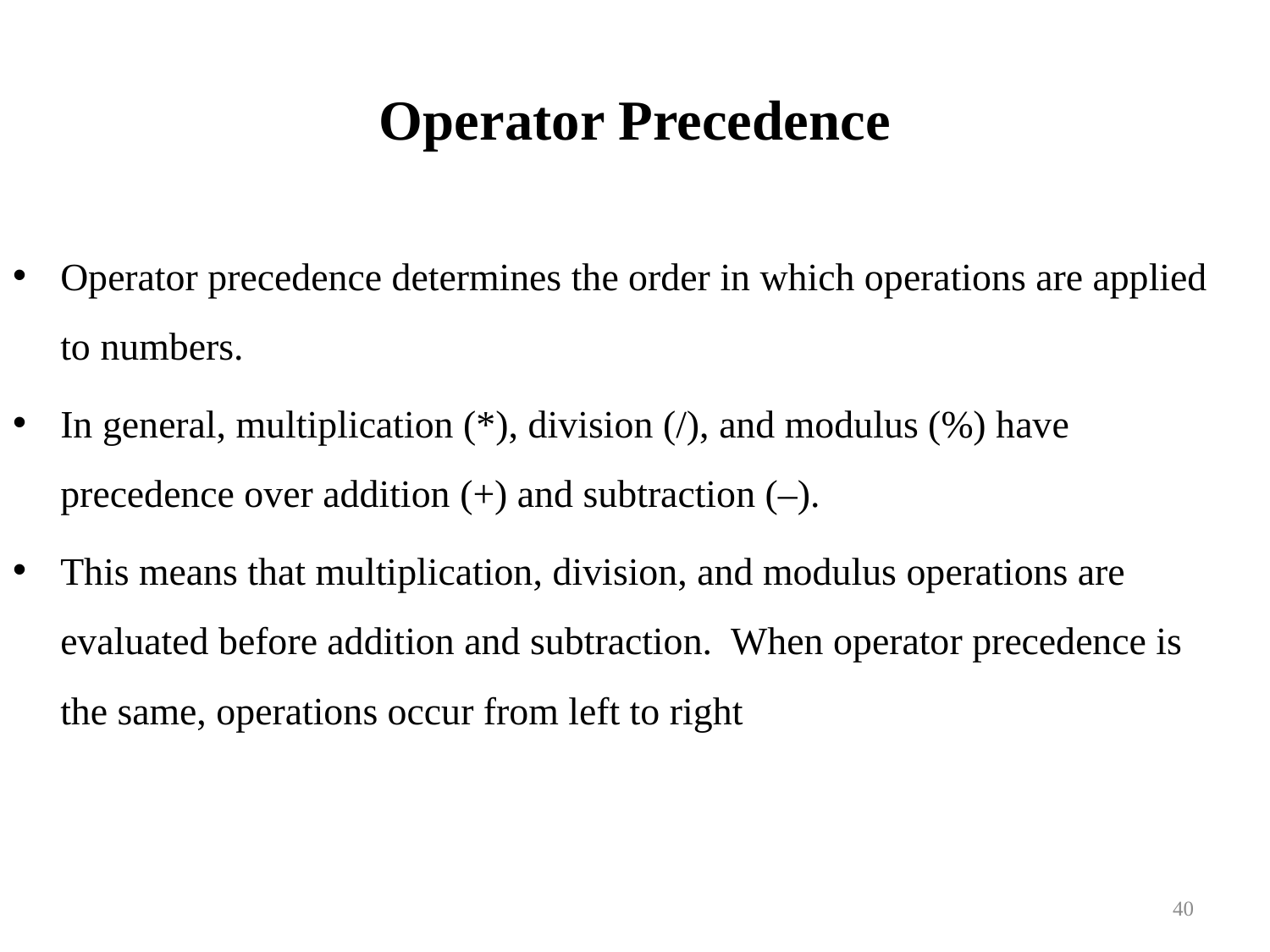

# Operator Precedence
Operator precedence determines the order in which operations are applied to numbers.
In general, multiplication (*), division (/), and modulus (%) have precedence over addition (+) and subtraction (–).
This means that multiplication, division, and modulus operations are evaluated before addition and subtraction.  When operator precedence is the same, operations occur from left to right
40